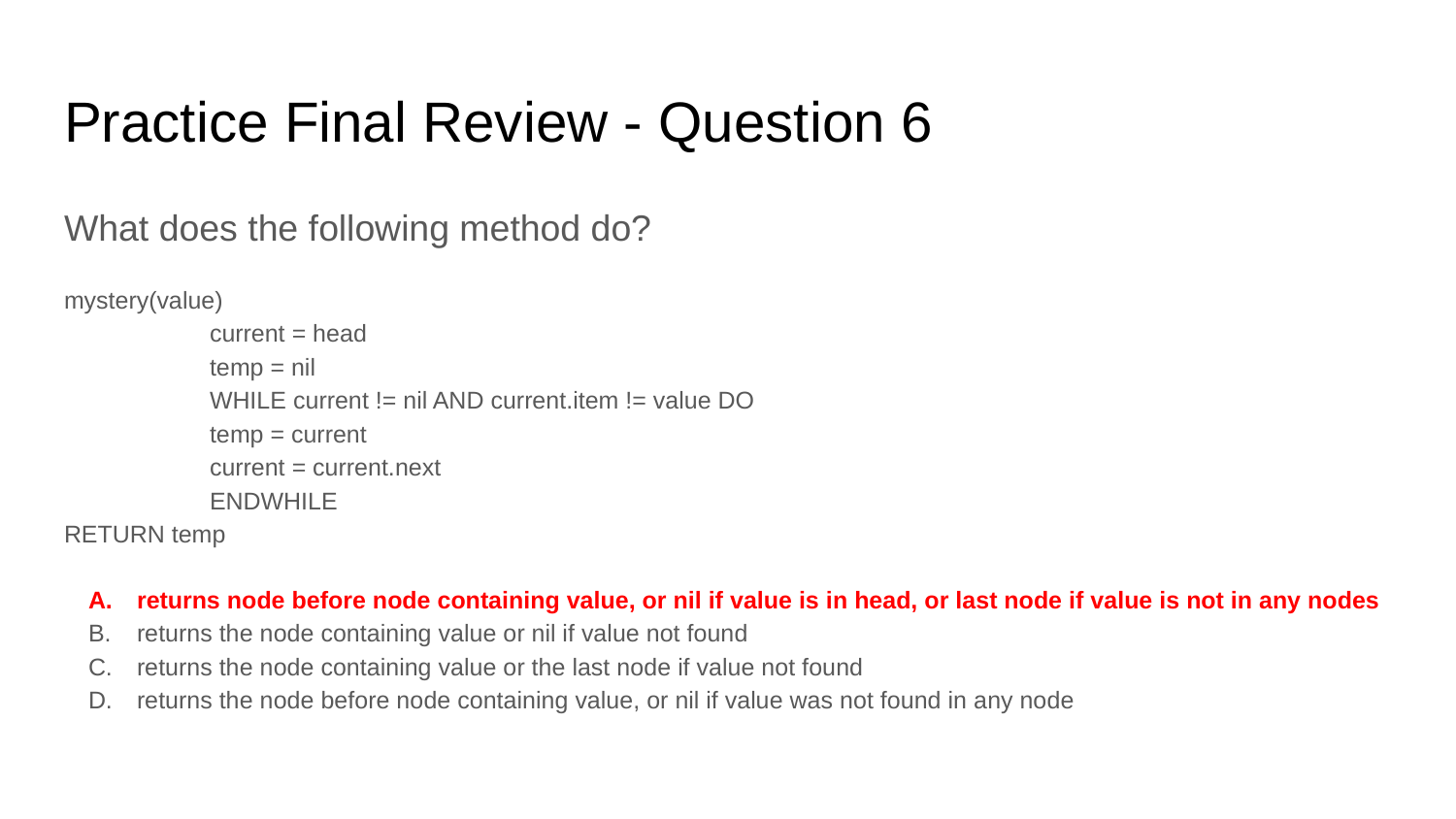

# Practice Final Review - Question 6
What does the following method do?
mystery(value)
	current = head
	temp = nil
	WHILE current != nil AND current.item != value DO
	temp = current
	current = current.next
	ENDWHILE
RETURN temp
returns node before node containing value, or nil if value is in head, or last node if value is not in any nodes
returns the node containing value or nil if value not found
returns the node containing value or the last node if value not found
returns the node before node containing value, or nil if value was not found in any node